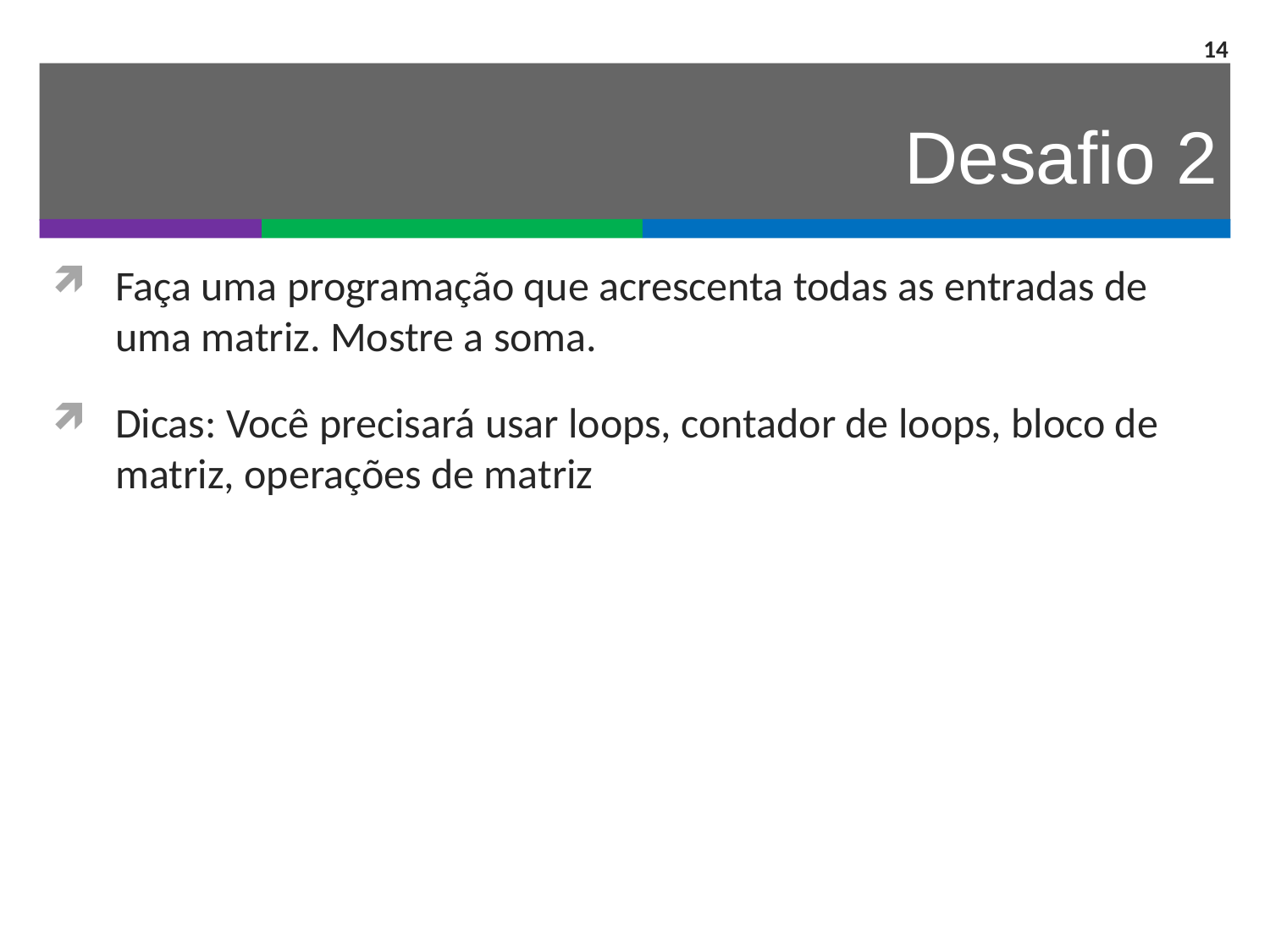

14
# Desafio 2
Faça uma programação que acrescenta todas as entradas de uma matriz. Mostre a soma.
Dicas: Você precisará usar loops, contador de loops, bloco de matriz, operações de matriz